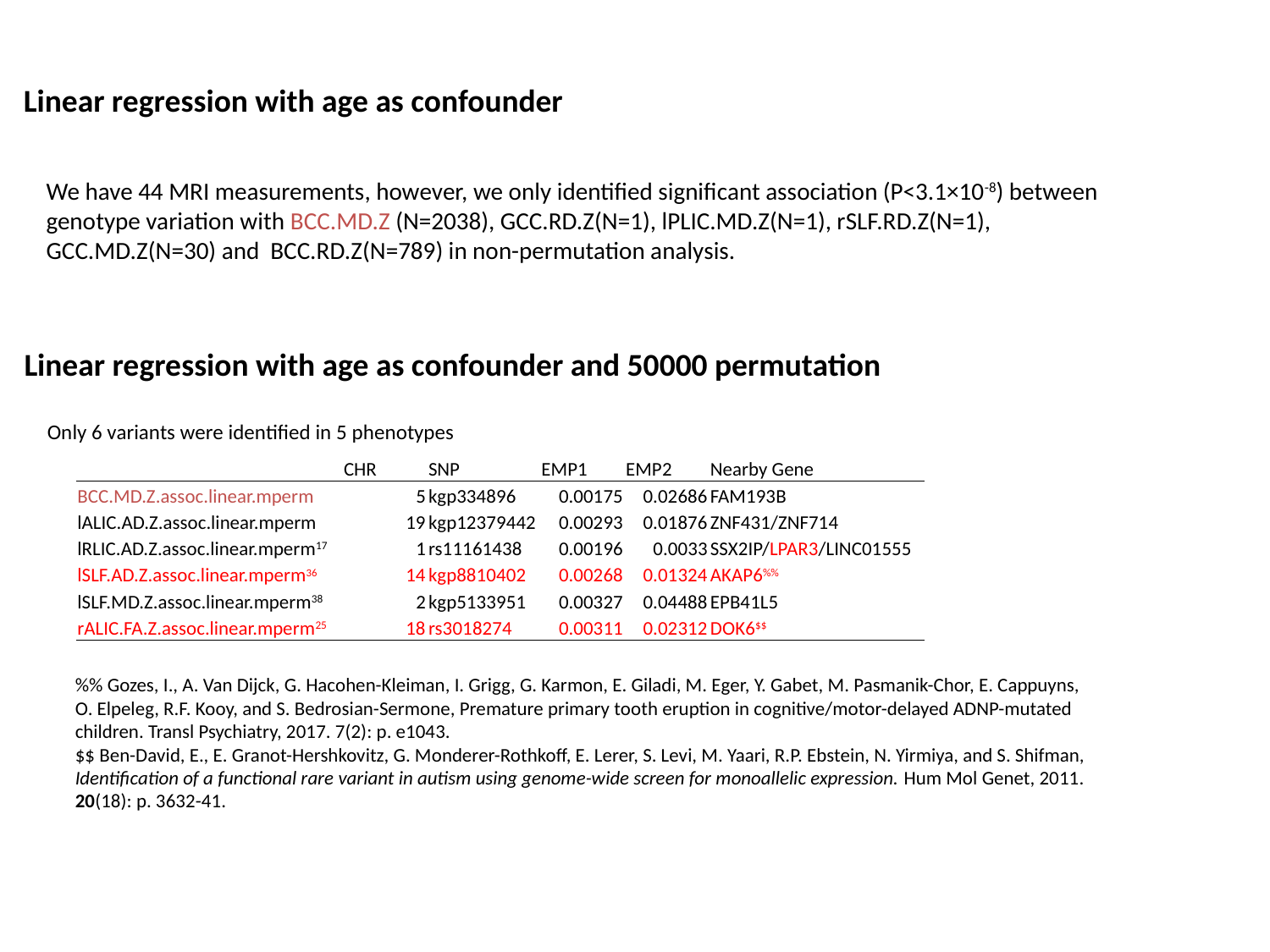

Linear regression with age as confounder
We have 44 MRI measurements, however, we only identified significant association (P<3.1×10-8) between genotype variation with BCC.MD.Z (N=2038), GCC.RD.Z(N=1), lPLIC.MD.Z(N=1), rSLF.RD.Z(N=1), GCC.MD.Z(N=30) and  BCC.RD.Z(N=789) in non-permutation analysis.
Linear regression with age as confounder and 50000 permutation
Only 6 variants were identified in 5 phenotypes
|  | CHR | SNP | EMP1 | EMP2 | Nearby Gene |
| --- | --- | --- | --- | --- | --- |
| BCC.MD.Z.assoc.linear.mperm | 5 | kgp334896 | 0.00175 | 0.02686 | FAM193B |
| lALIC.AD.Z.assoc.linear.mperm | 19 | kgp12379442 | 0.00293 | 0.01876 | ZNF431/ZNF714 |
| lRLIC.AD.Z.assoc.linear.mperm17 | 1 | rs11161438 | 0.00196 | 0.0033 | SSX2IP/LPAR3/LINC01555 |
| lSLF.AD.Z.assoc.linear.mperm36 | 14 | kgp8810402 | 0.00268 | 0.01324 | AKAP6%% |
| lSLF.MD.Z.assoc.linear.mperm38 | 2 | kgp5133951 | 0.00327 | 0.04488 | EPB41L5 |
| rALIC.FA.Z.assoc.linear.mperm25 | 18 | rs3018274 | 0.00311 | 0.02312 | DOK6$$ |
%% Gozes, I., A. Van Dijck, G. Hacohen-Kleiman, I. Grigg, G. Karmon, E. Giladi, M. Eger, Y. Gabet, M. Pasmanik-Chor, E. Cappuyns, O. Elpeleg, R.F. Kooy, and S. Bedrosian-Sermone, Premature primary tooth eruption in cognitive/motor-delayed ADNP-mutated children. Transl Psychiatry, 2017. 7(2): p. e1043.
$$ Ben-David, E., E. Granot-Hershkovitz, G. Monderer-Rothkoff, E. Lerer, S. Levi, M. Yaari, R.P. Ebstein, N. Yirmiya, and S. Shifman, Identification of a functional rare variant in autism using genome-wide screen for monoallelic expression. Hum Mol Genet, 2011. 20(18): p. 3632-41.